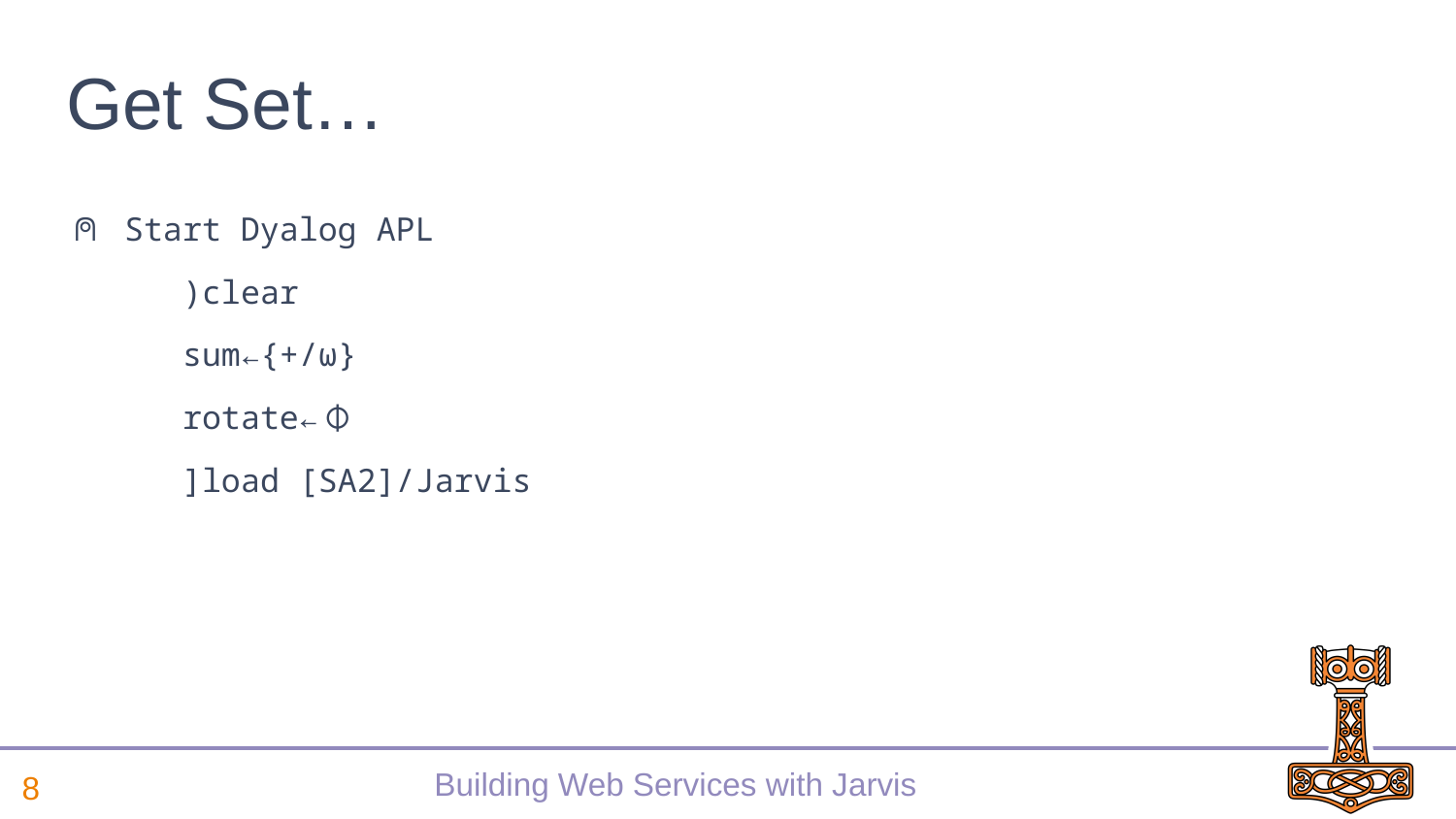

# Get Set…
⍝ Start Dyalog APL
      )clear
      sum←{+/⍵}
      rotate←⌽
      ]load [SA2]/Jarvis